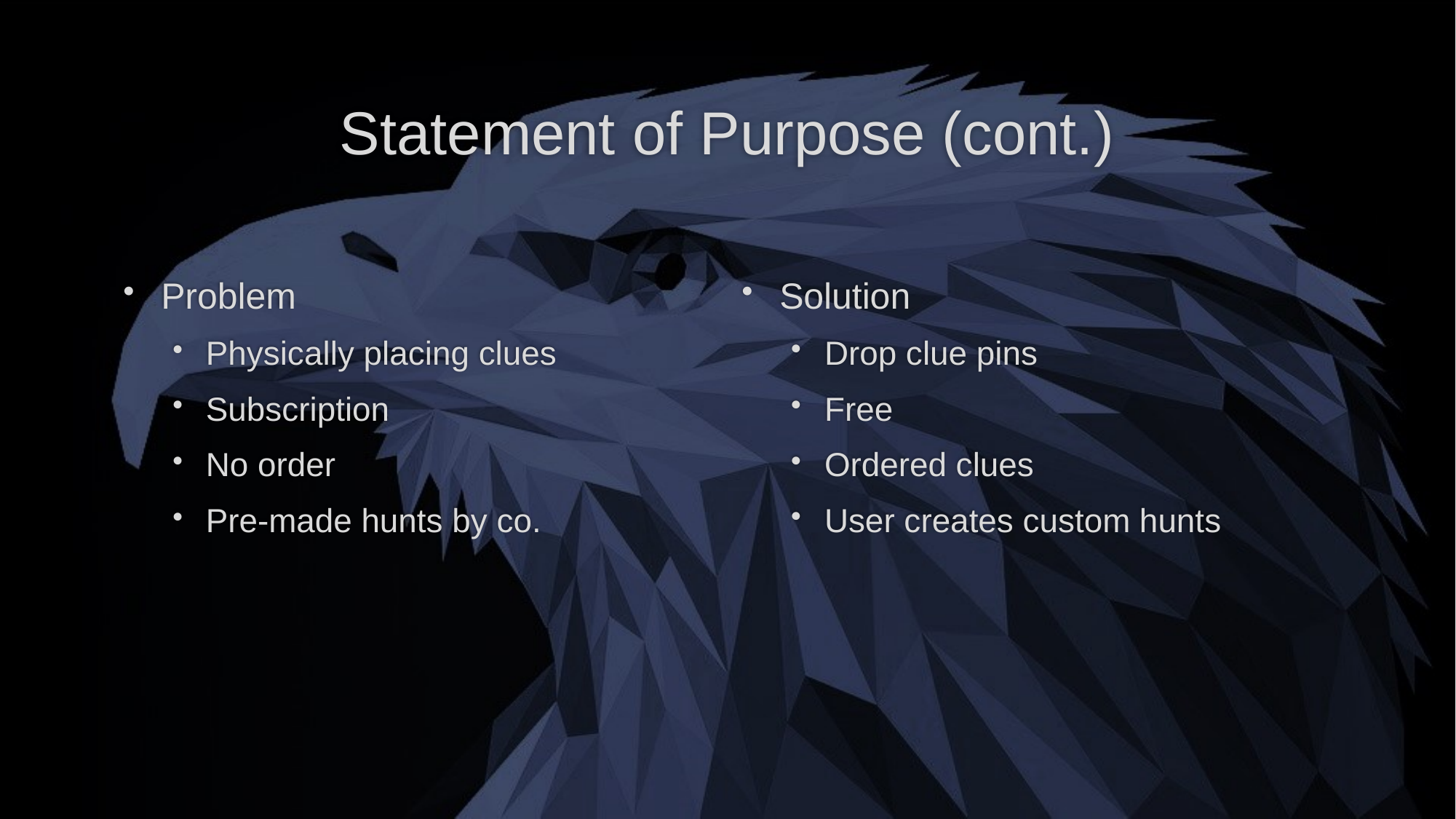

# Statement of Purpose (cont.)

Problem
Physically placing clues
Subscription
No order
Pre-made hunts by co.

Solution
Drop clue pins
Free
Ordered clues
User creates custom hunts